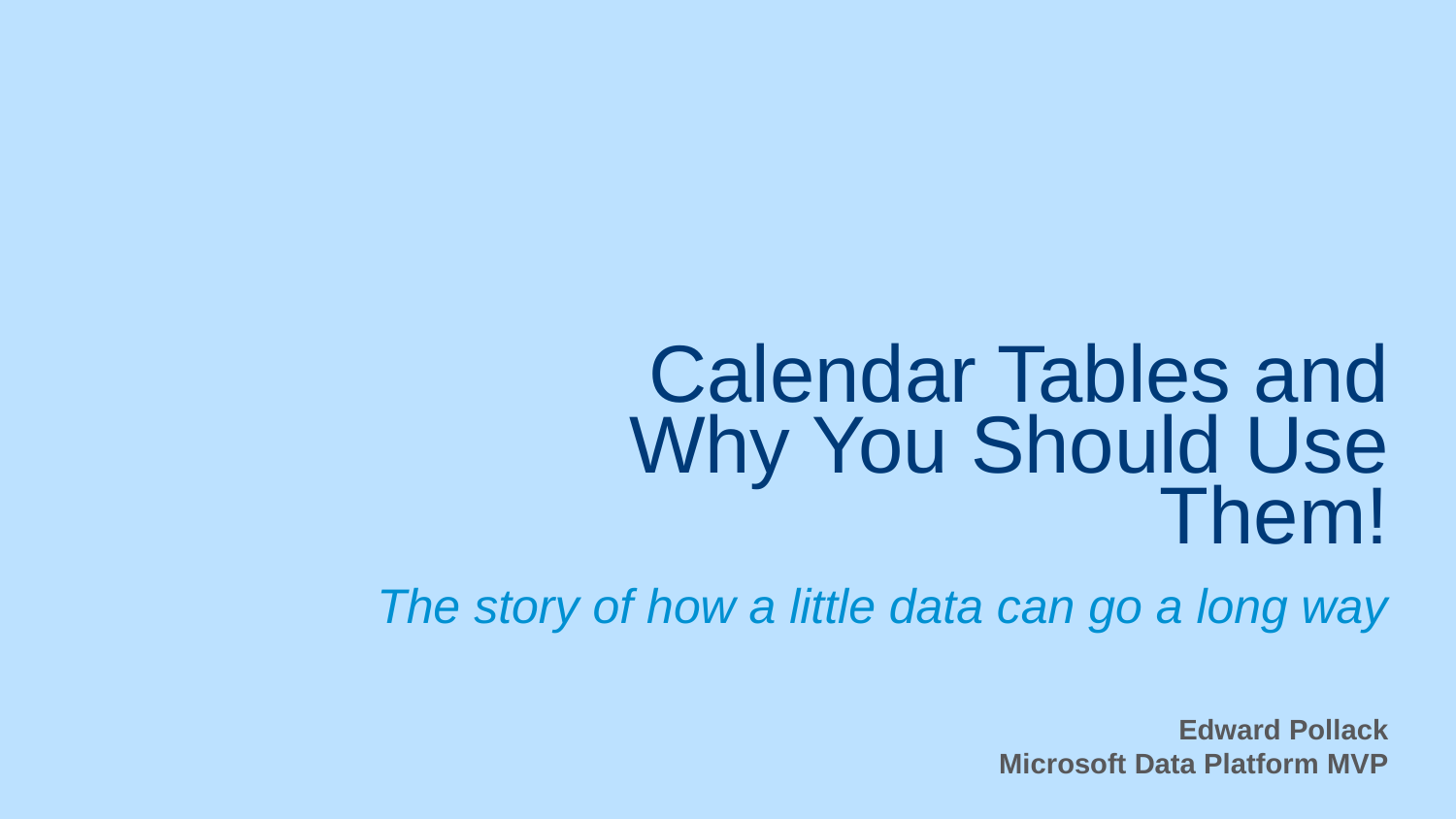

# Calendar Tables and Why You Should Use Them!
The story of how a little data can go a long way
Edward Pollack
Microsoft Data Platform MVP